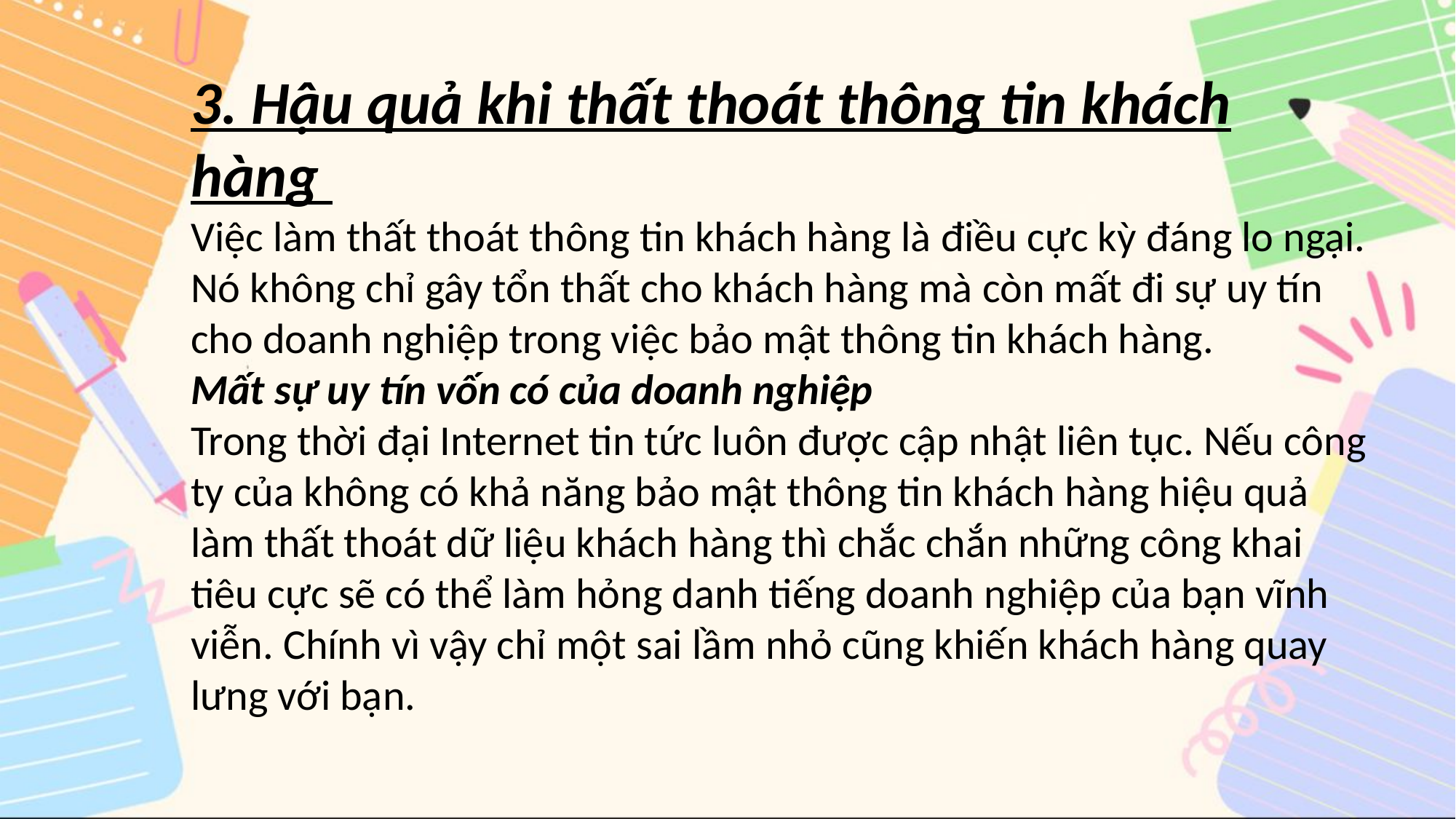

3. Hậu quả khi thất thoát thông tin khách hàng
Việc làm thất thoát thông tin khách hàng là điều cực kỳ đáng lo ngại. Nó không chỉ gây tổn thất cho khách hàng mà còn mất đi sự uy tín cho doanh nghiệp trong việc bảo mật thông tin khách hàng.
Mất sự uy tín vốn có của doanh nghiệp
Trong thời đại Internet tin tức luôn được cập nhật liên tục. Nếu công ty của không có khả năng bảo mật thông tin khách hàng hiệu quả làm thất thoát dữ liệu khách hàng thì chắc chắn những công khai tiêu cực sẽ có thể làm hỏng danh tiếng doanh nghiệp của bạn vĩnh viễn. Chính vì vậy chỉ một sai lầm nhỏ cũng khiến khách hàng quay lưng với bạn.